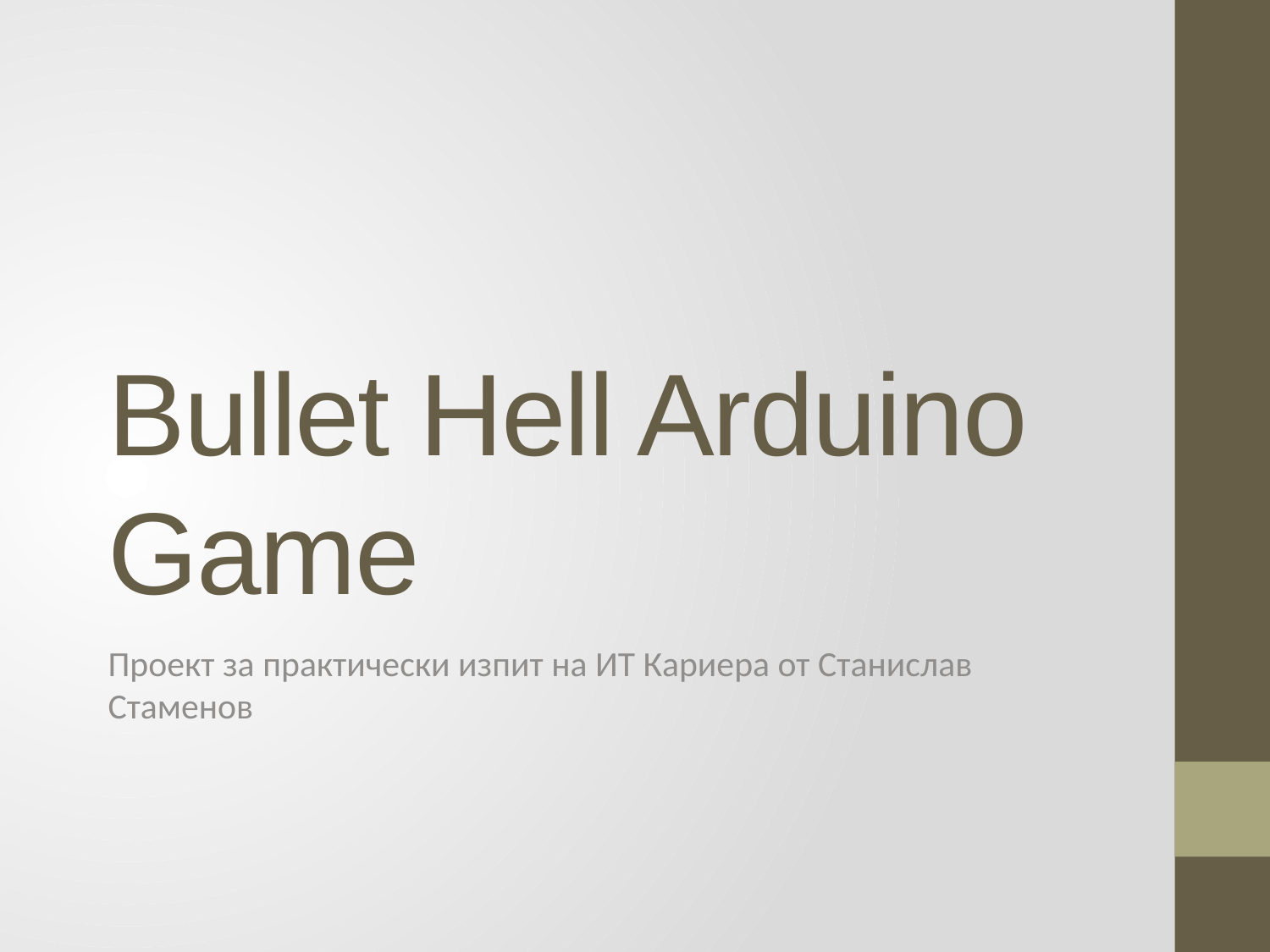

# Bullet Hell Arduino Game
Проект за практически изпит на ИТ Кариера от Станислав Стаменов